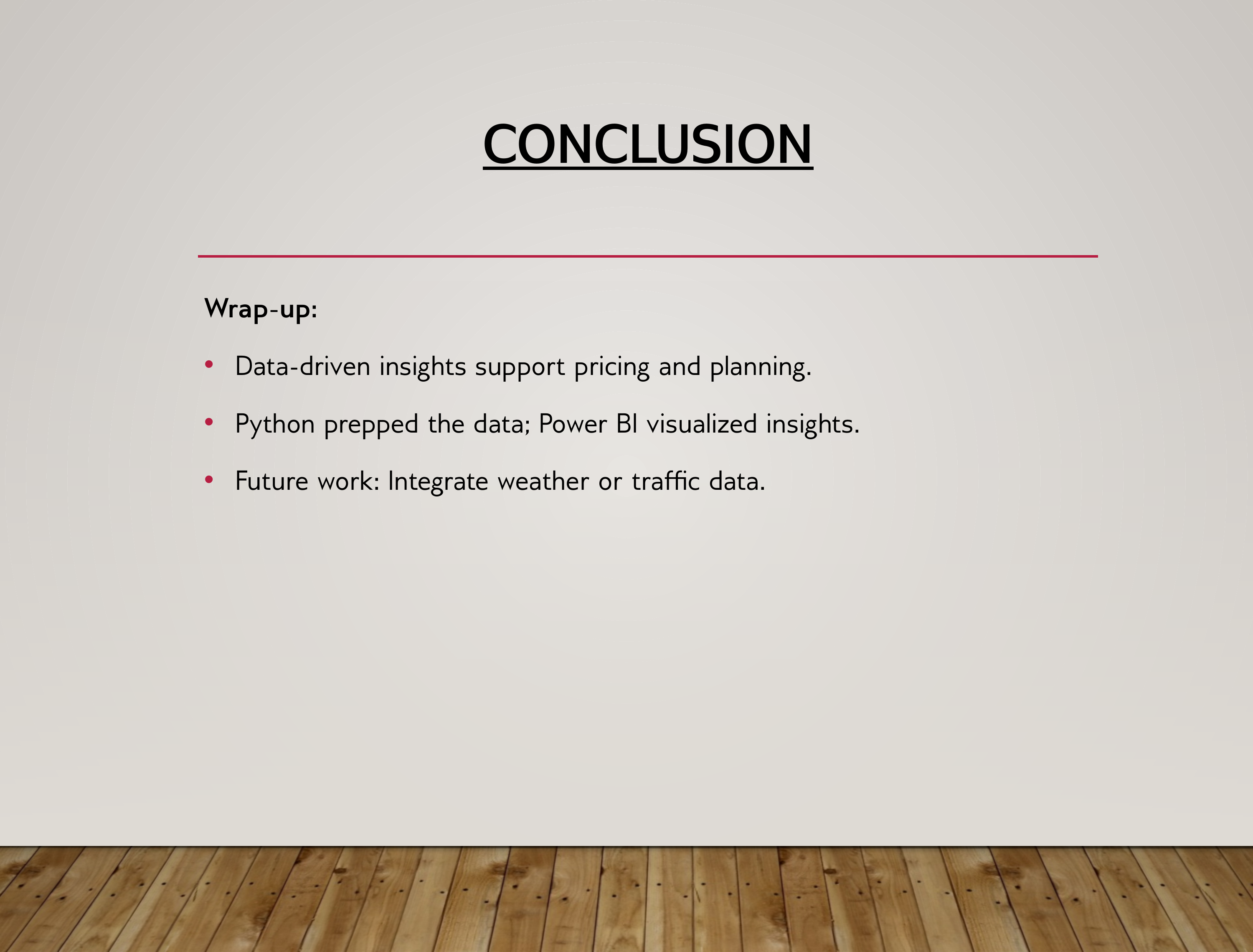

# Conclusion
Wrap-up:
Data-driven insights support pricing and planning.
Python prepped the data; Power BI visualized insights.
Future work: Integrate weather or traffic data.